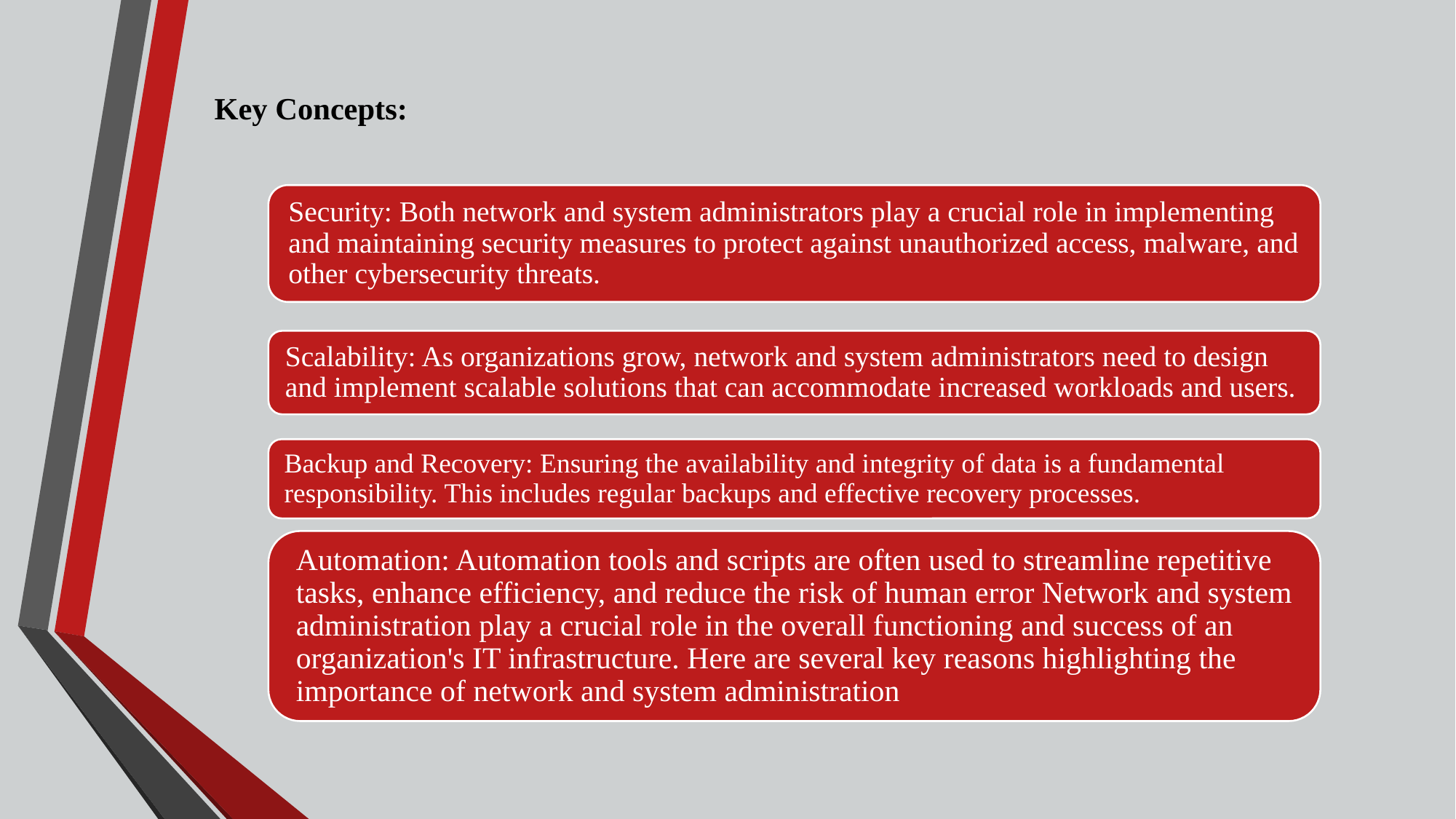

Key Concepts:
Security: Both network and system administrators play a crucial role in implementing and maintaining security measures to protect against unauthorized access, malware, and other cybersecurity threats.
Scalability: As organizations grow, network and system administrators need to design and implement scalable solutions that can accommodate increased workloads and users.
Backup and Recovery: Ensuring the availability and integrity of data is a fundamental responsibility. This includes regular backups and effective recovery processes.
Automation: Automation tools and scripts are often used to streamline repetitive tasks, enhance efficiency, and reduce the risk of human error Network and system administration play a crucial role in the overall functioning and success of an organization's IT infrastructure. Here are several key reasons highlighting the importance of network and system administration